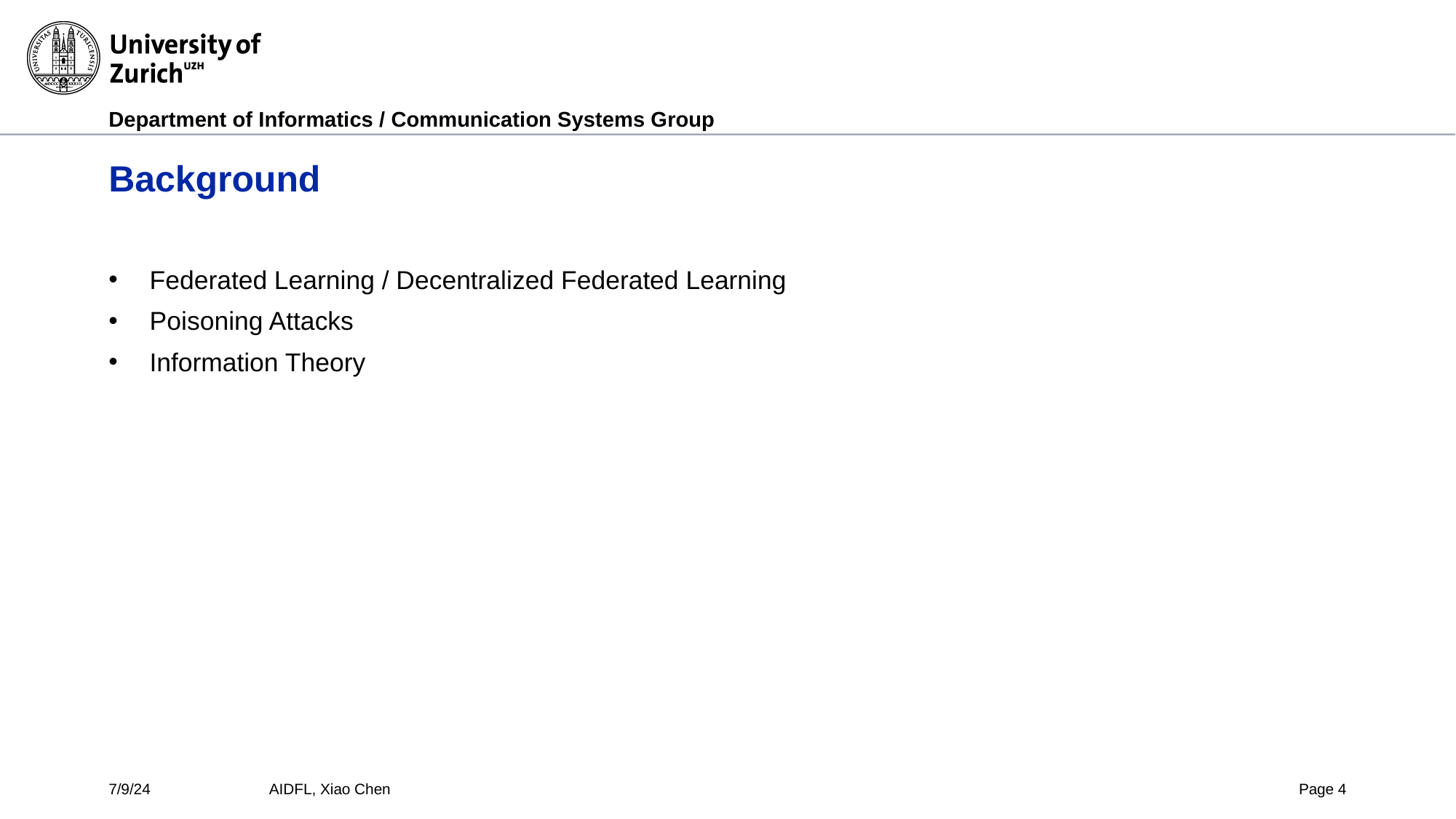

# Background
Federated Learning / Decentralized Federated Learning
Poisoning Attacks
Information Theory
7/9/24
AIDFL, Xiao Chen
Page 4